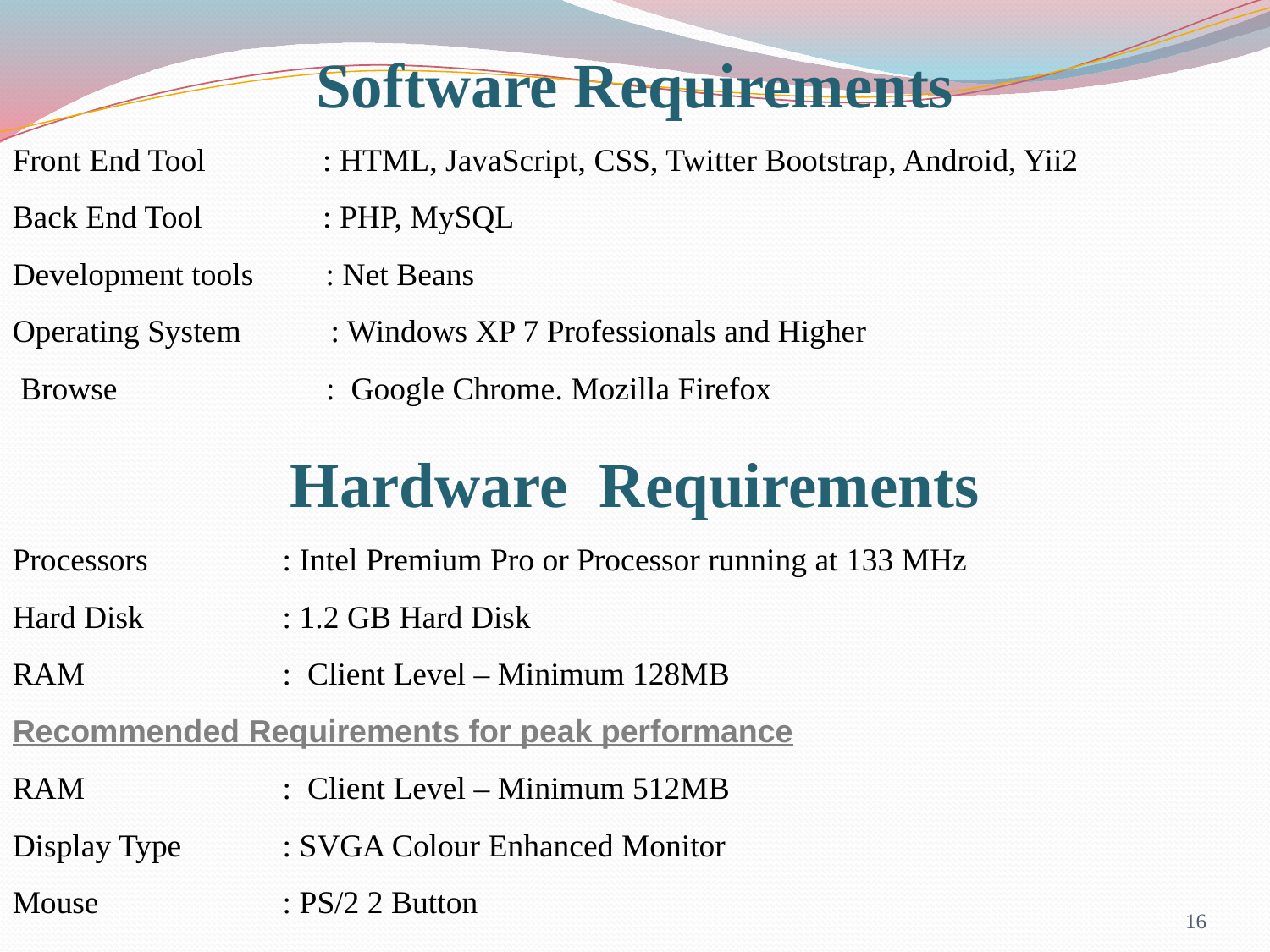

Software Requirements
Front End Tool	       : HTML, JavaScript, CSS, Twitter Bootstrap, Android, Yii2
Back End Tool	       : PHP, MySQL
Development tools         : Net Beans
Operating System	        : Windows XP 7 Professionals and Higher
 Browse                          :  Google Chrome. Mozilla Firefox
Hardware  Requirements
Processors 	  : Intel Premium Pro or Processor running at 133 MHz
Hard Disk	  : 1.2 GB Hard Disk
RAM      	 	  :  Client Level – Minimum 128MB
Recommended Requirements for peak performance
RAM      		  :  Client Level – Minimum 512MB
Display Type	  : SVGA Colour Enhanced Monitor
Mouse           	  : PS/2 2 Button

16